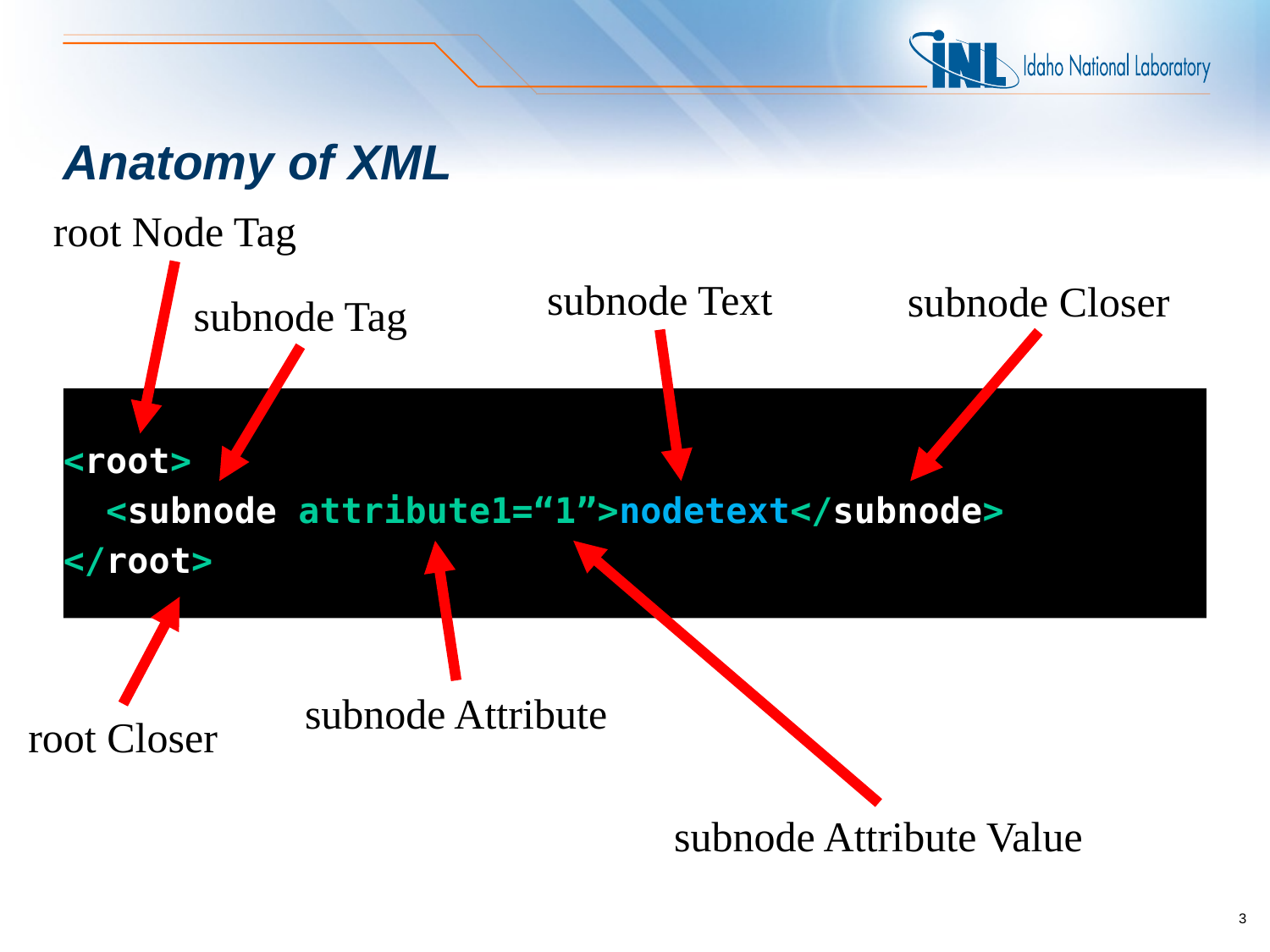

# Anatomy of XML
root Node Tag
subnode Text
subnode Closer
subnode Tag

<root>
  <subnode attribute1=“1”>nodetext</subnode>
</root>
subnode Attribute
root Closer
subnode Attribute Value
3